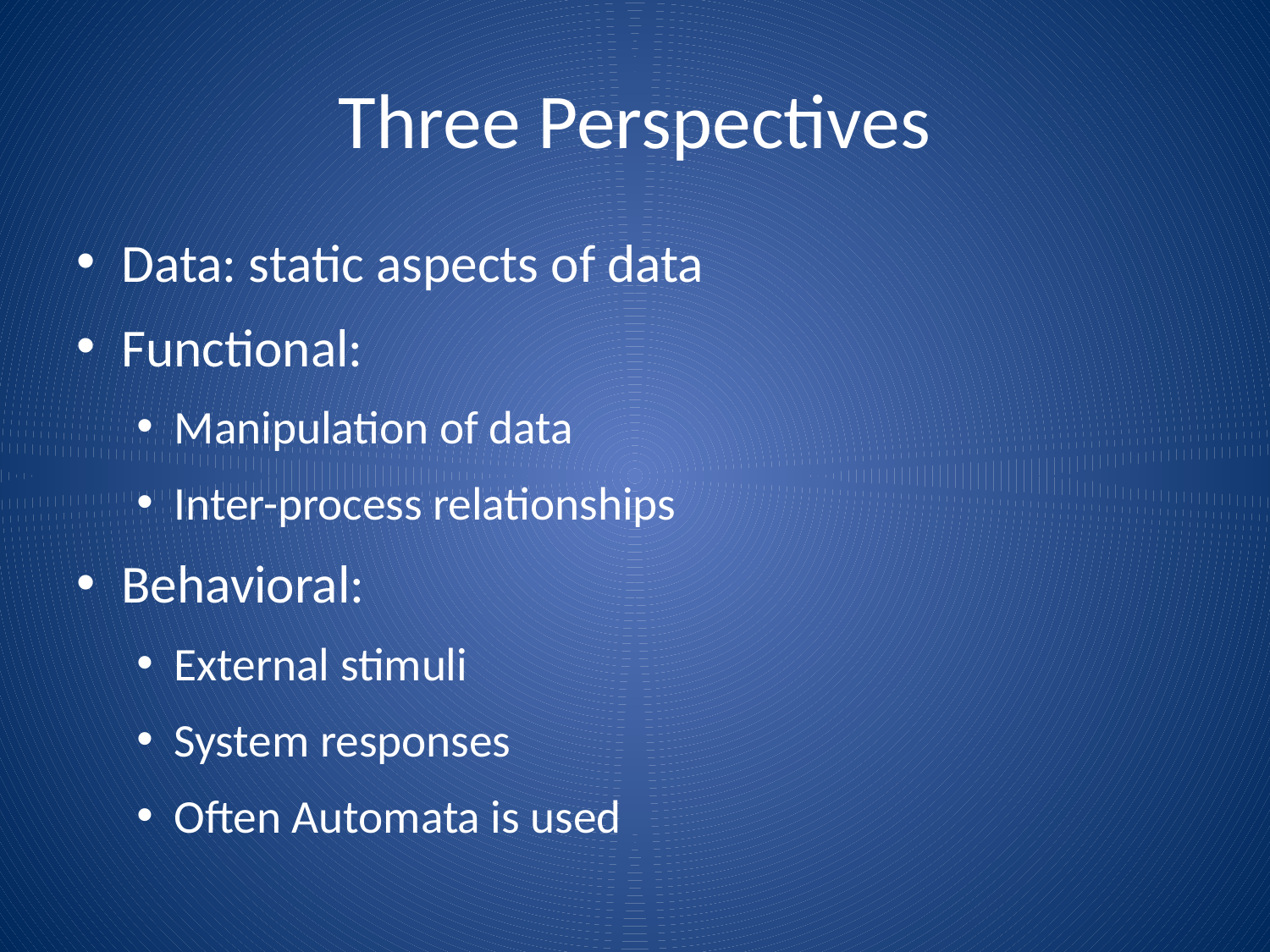

# Three Perspectives
Data: static aspects of data
Functional:
Manipulation of data
Inter-process relationships
Behavioral:
External stimuli
System responses
Often Automata is used